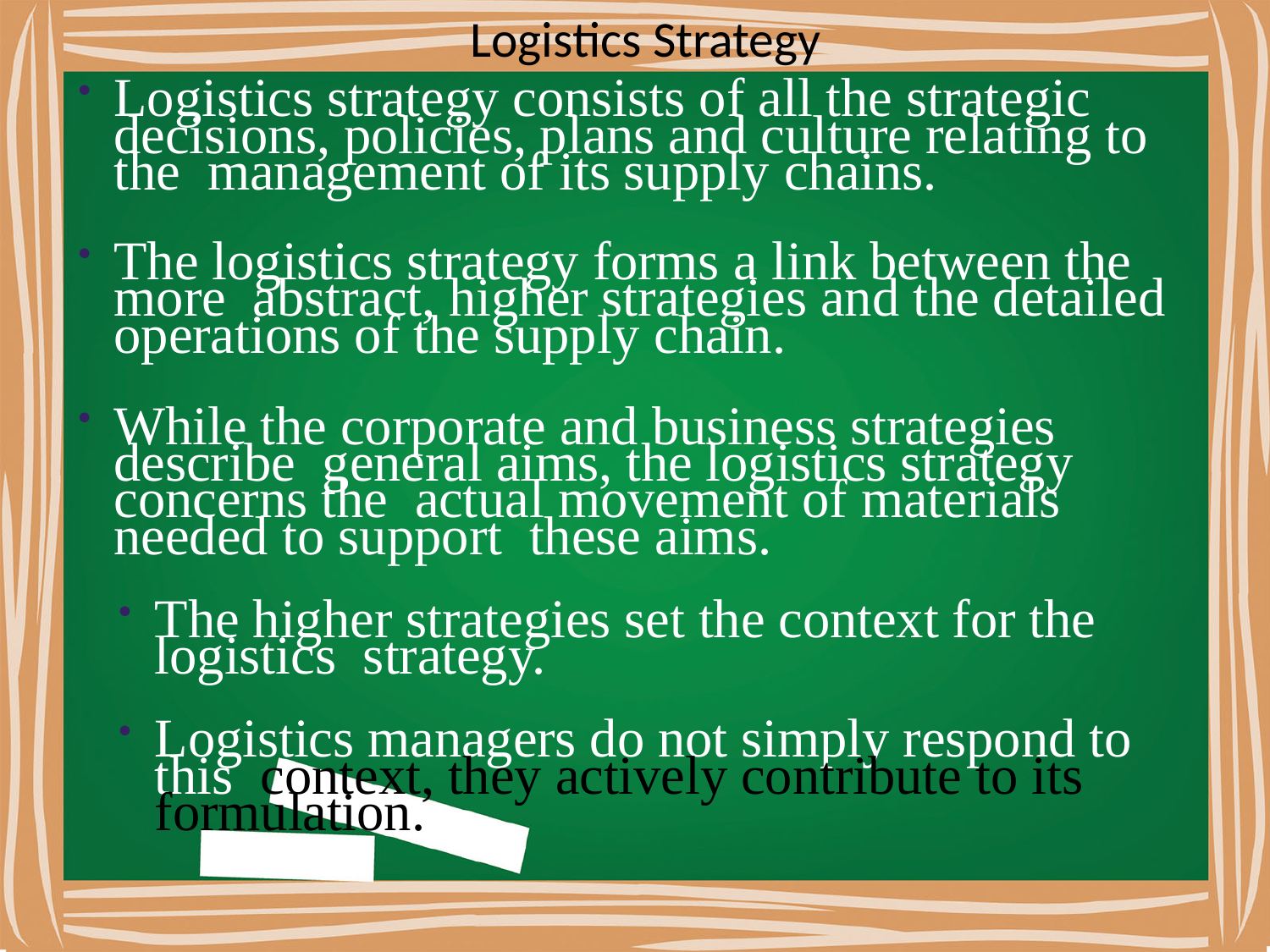

# Logistics Strategy
Logistics strategy consists of all the strategic  decisions, policies, plans and culture relating to the  management of its supply chains.

The logistics strategy forms a link between the more  abstract, higher strategies and the detailed  operations of the supply chain.

While the corporate and business strategies describe  general aims, the logistics strategy concerns the  actual movement of materials needed to support  these aims.

The higher strategies set the context for the logistics  strategy.

Logistics managers do not simply respond to this  context, they actively contribute to its formulation.